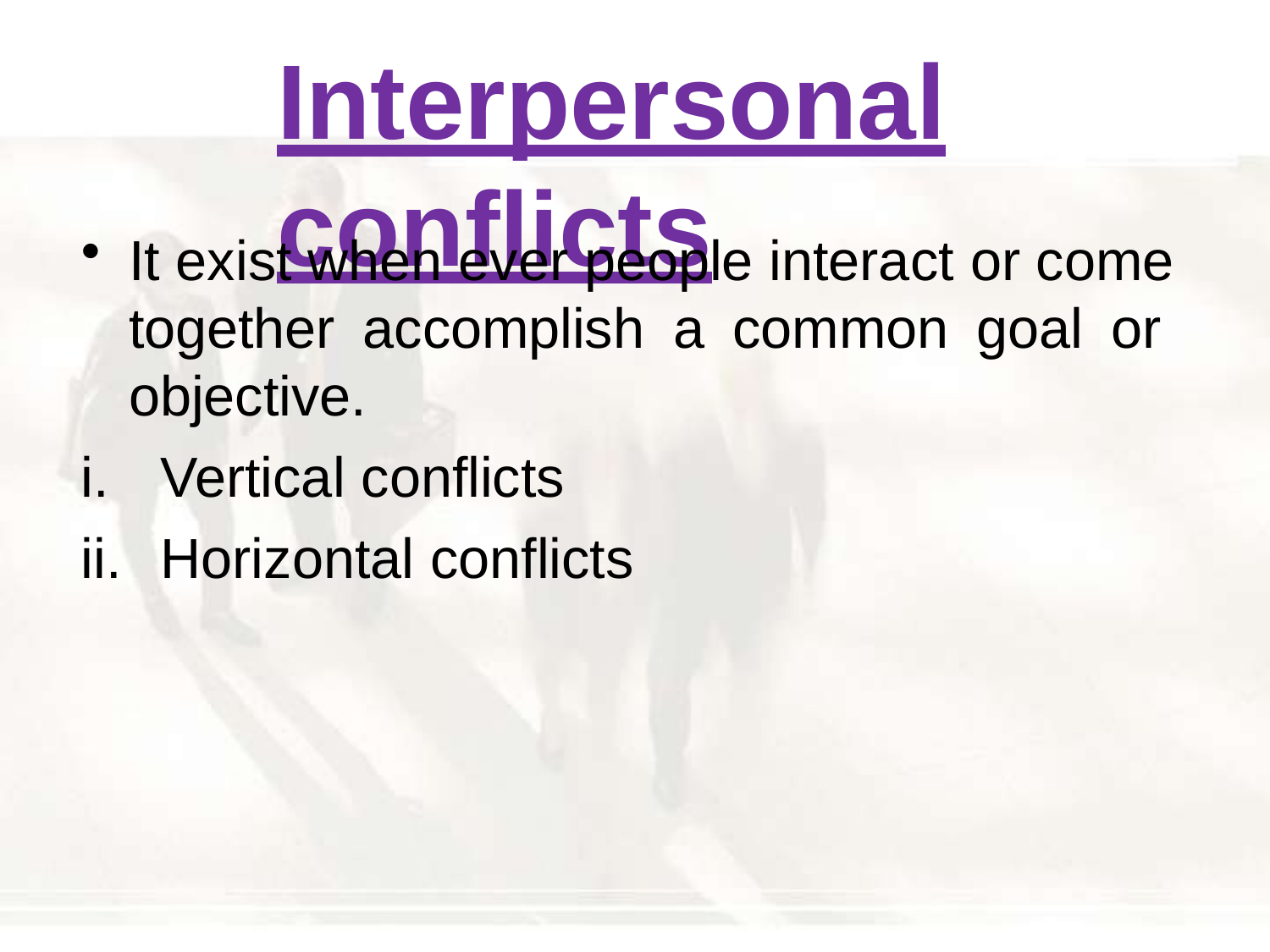

# Interpersonal conflicts
It exist when ever people interact or come  together accomplish a common goal or  objective.
Vertical conflicts
Horizontal conflicts